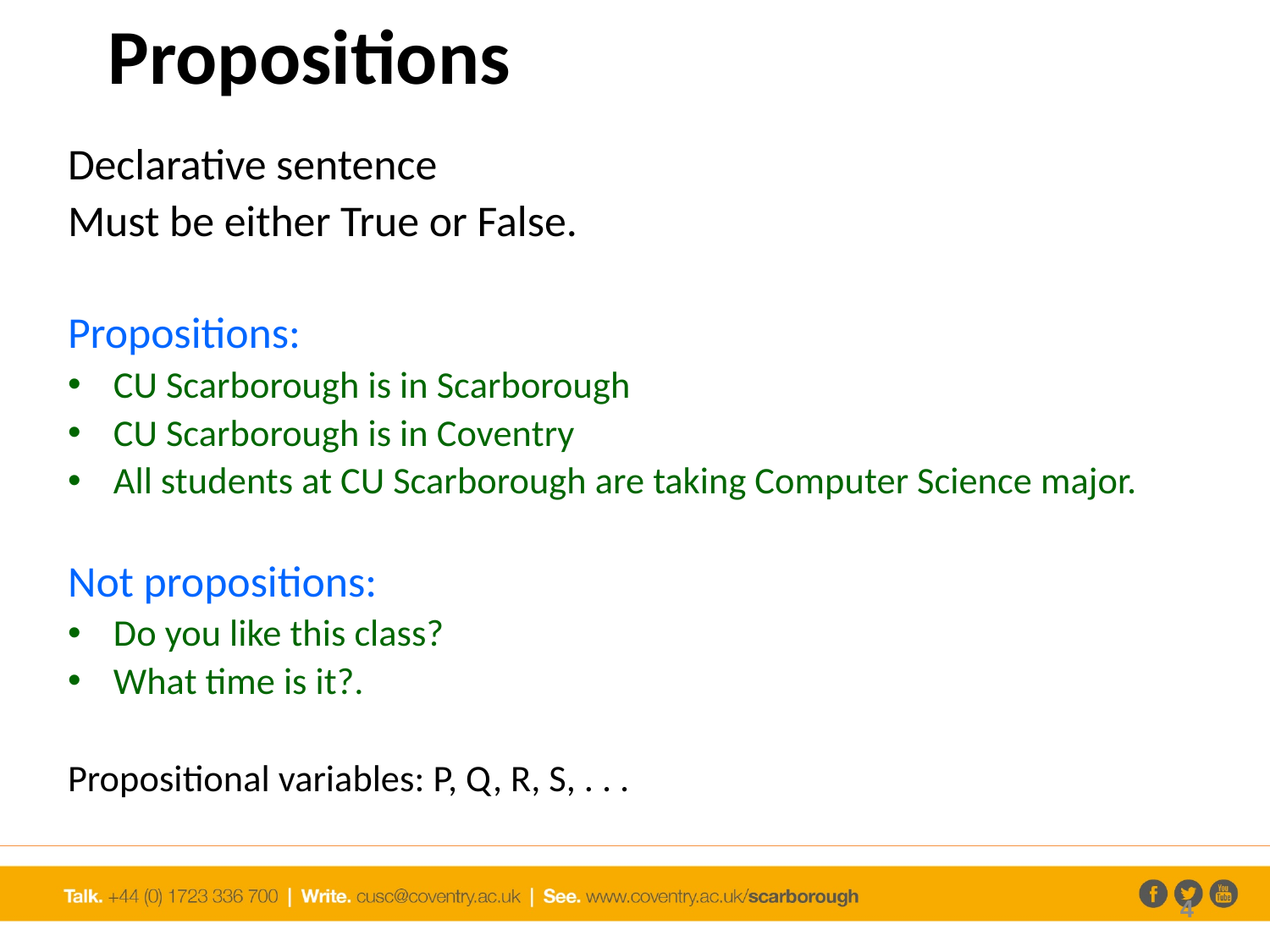

# Propositions
Declarative sentence
Must be either True or False.

Propositions:
CU Scarborough is in Scarborough
CU Scarborough is in Coventry
All students at CU Scarborough are taking Computer Science major.

Not propositions:
Do you like this class?
What time is it?.

Propositional variables: P, Q, R, S, . . .

4